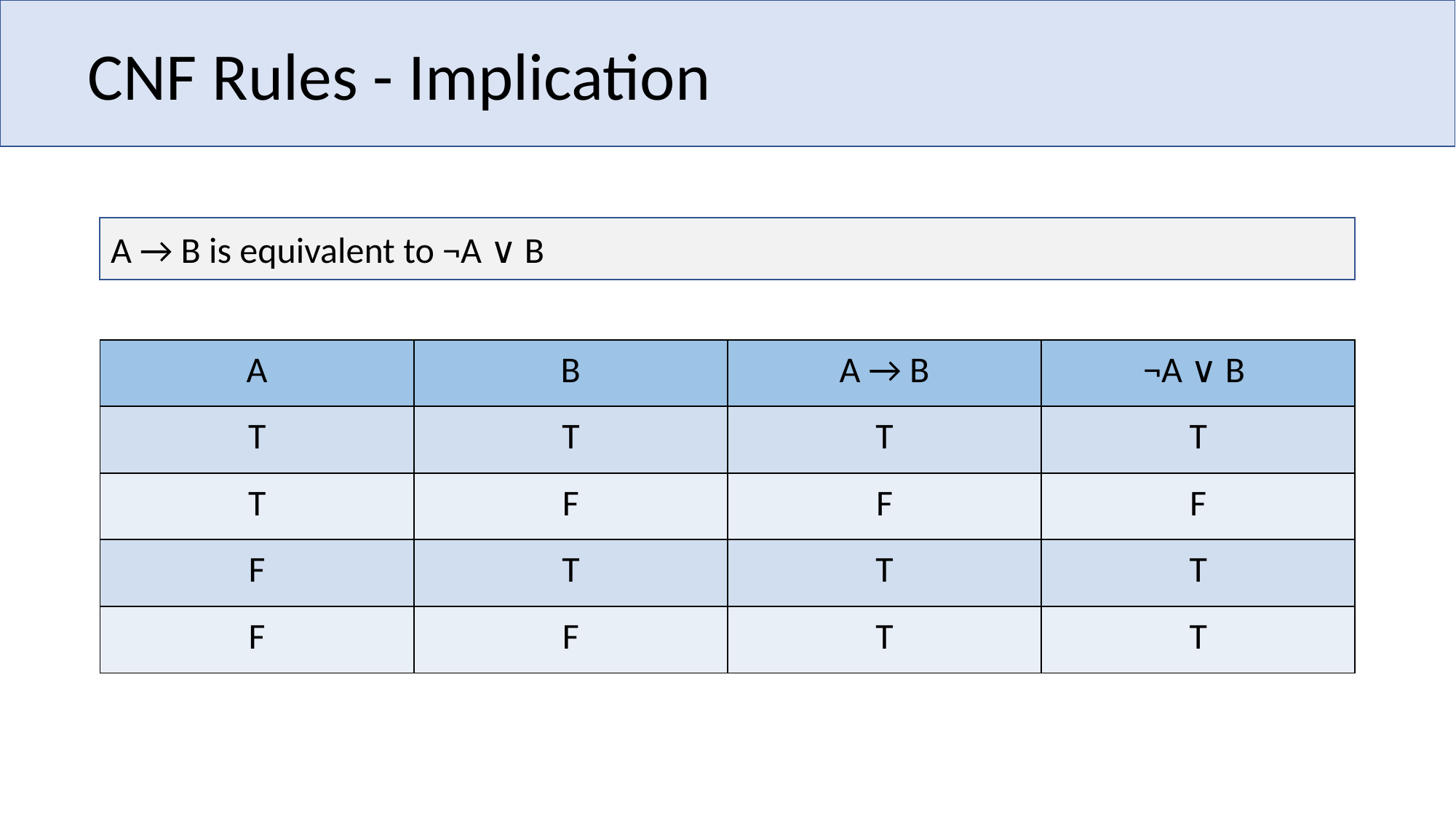

# CNF Rules - Implication

A → B is equivalent to ¬A ∨ B
| A | B | A → B | ¬A ∨ B |
| --- | --- | --- | --- |
| T | T | T | T |
| T | F | F | F |
| F | T | T | T |
| F | F | T | T |